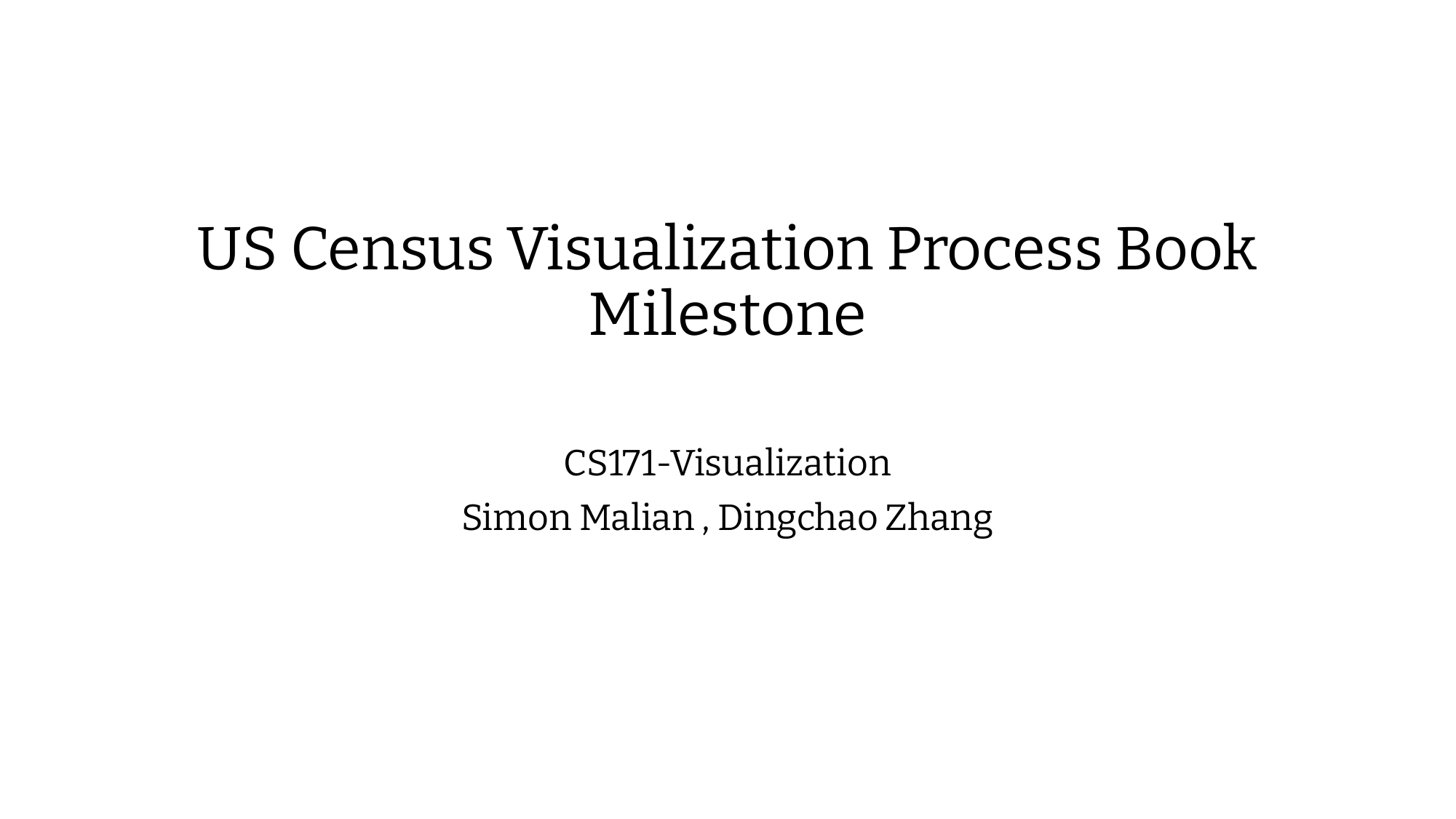

# US Census Visualization Process Book Milestone
CS171-Visualization
Simon Malian , Dingchao Zhang